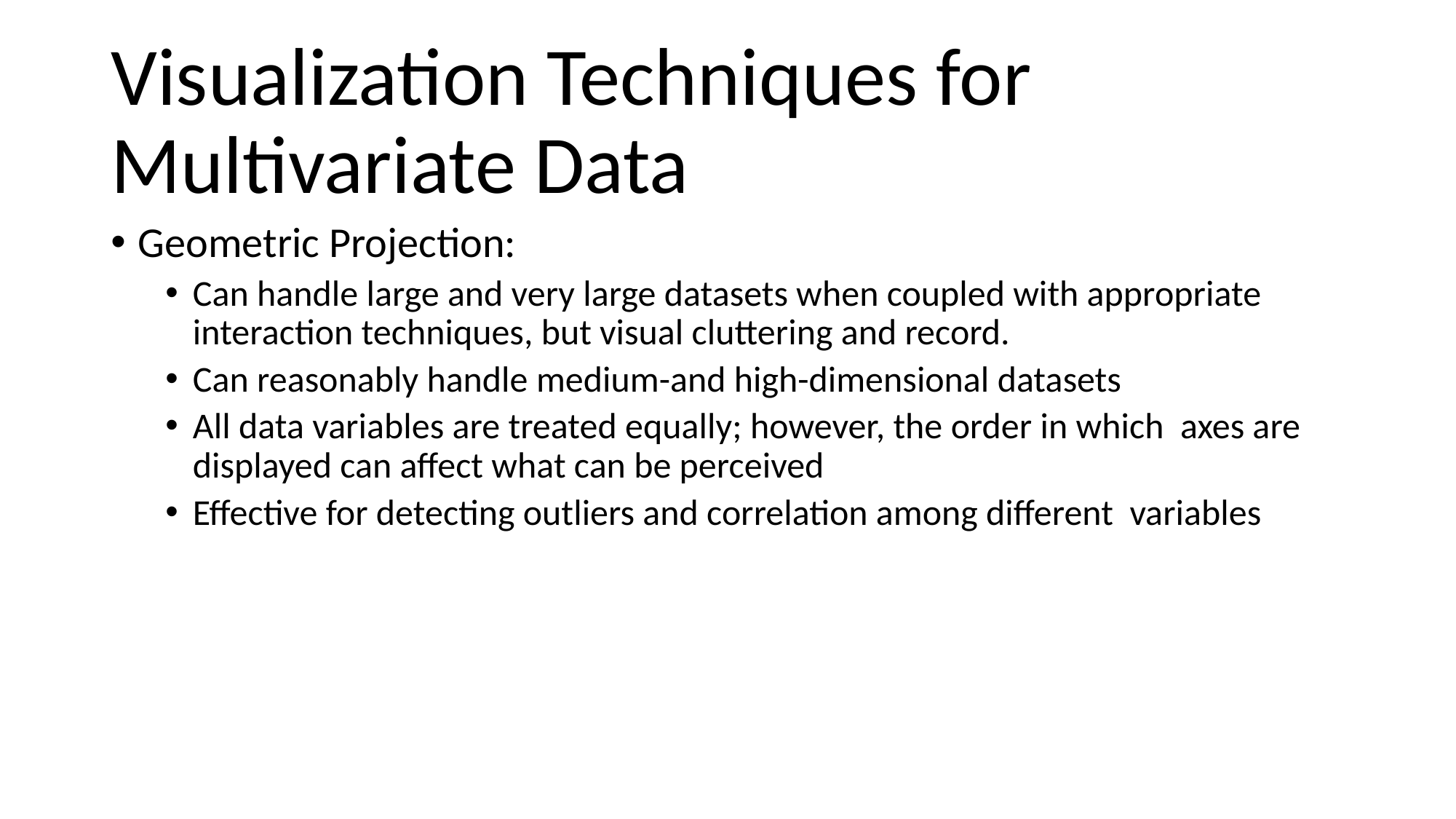

# Visualization Techniques for Multivariate Data
Geometric Projection:
Can handle large and very large datasets when coupled with appropriate interaction techniques, but visual cluttering and record.
Can reasonably handle medium-and high-dimensional datasets
All data variables are treated equally; however, the order in which  axes are displayed can affect what can be perceived
Effective for detecting outliers and correlation among different  variables